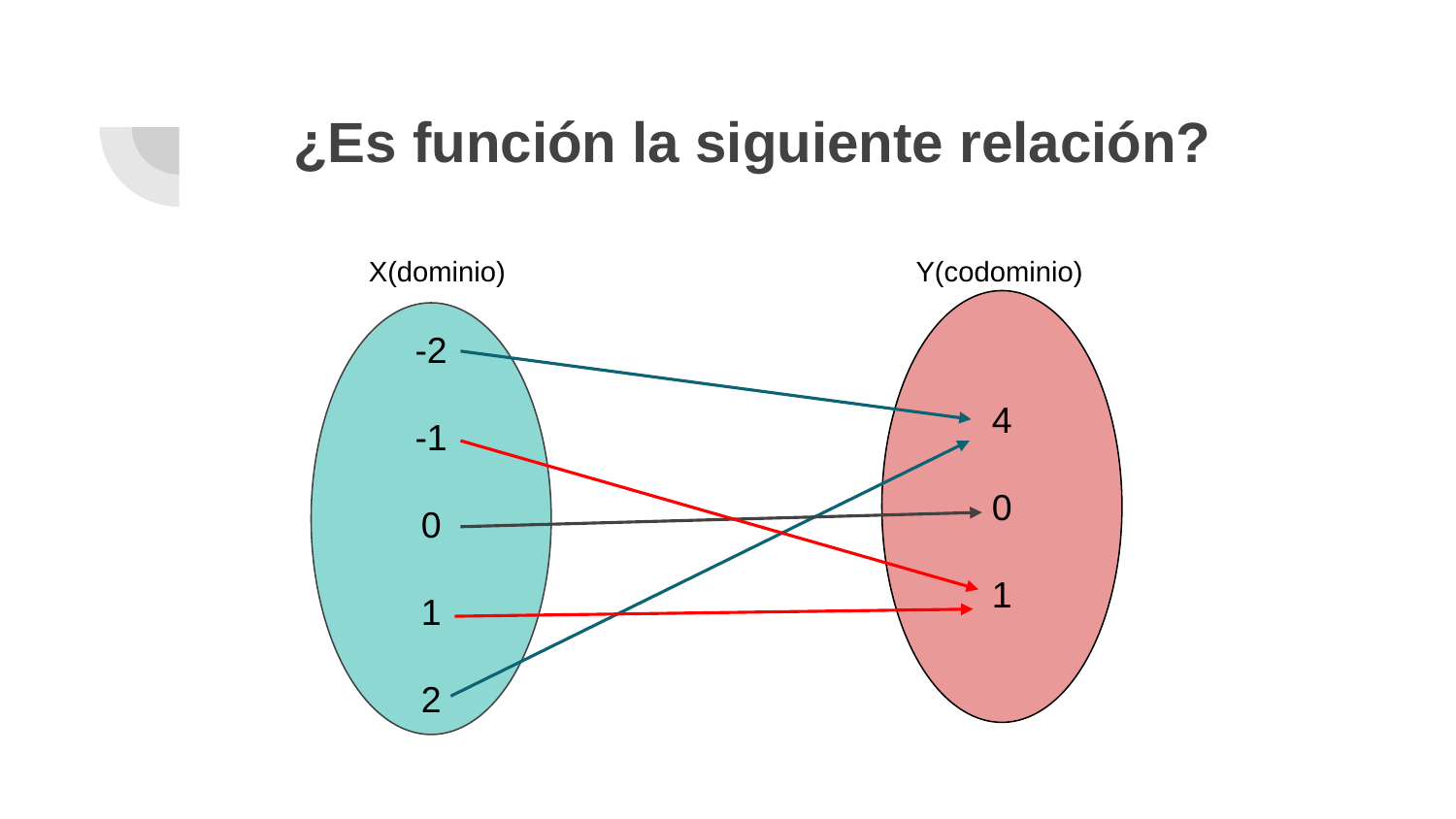

# ¿Es función la siguiente relación?
X(dominio)
Y(codominio)

4

0

1

-2

-1

0

1

2